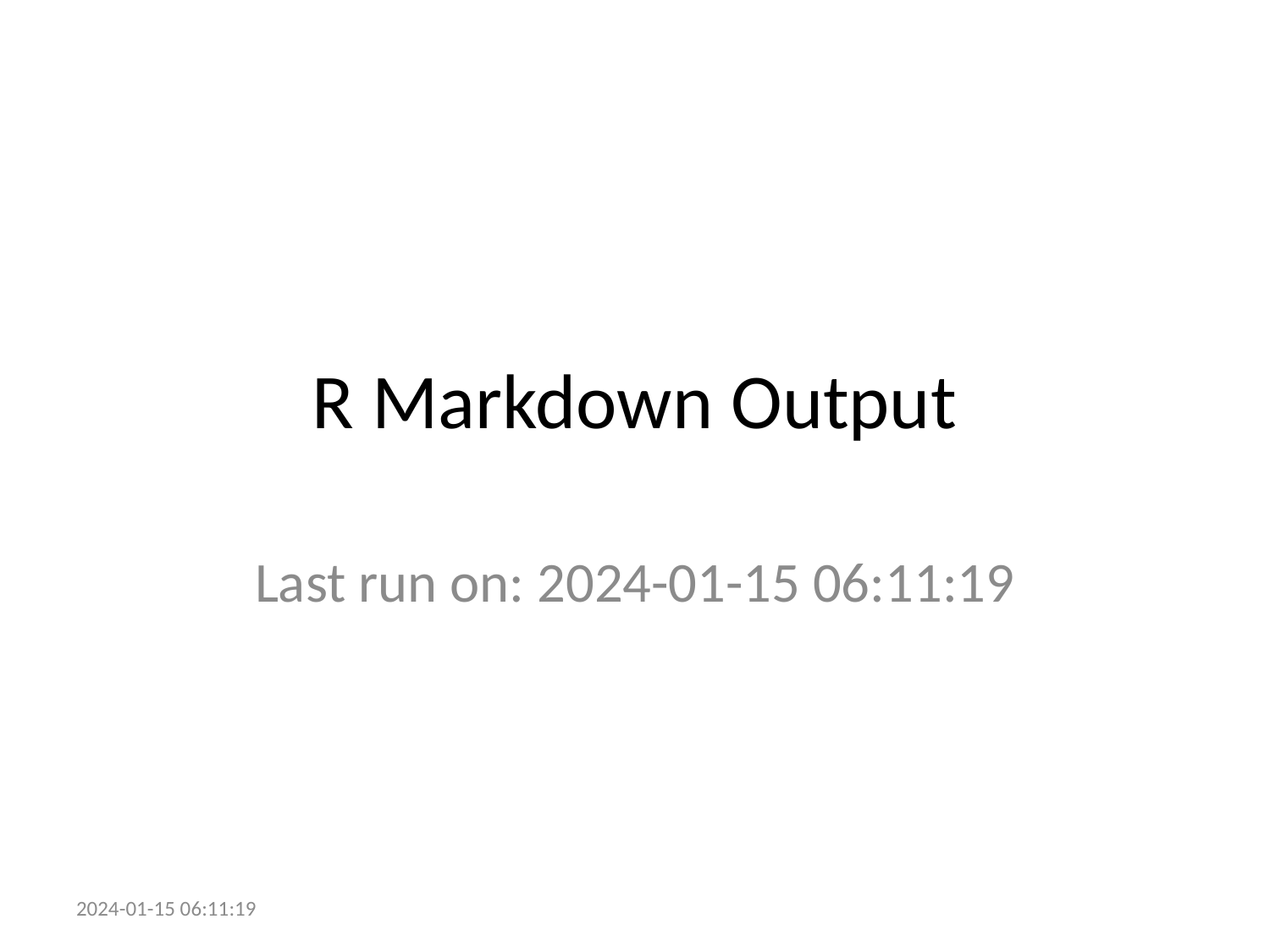

# R Markdown Output
Last run on: 2024-01-15 06:11:19
2024-01-15 06:11:19